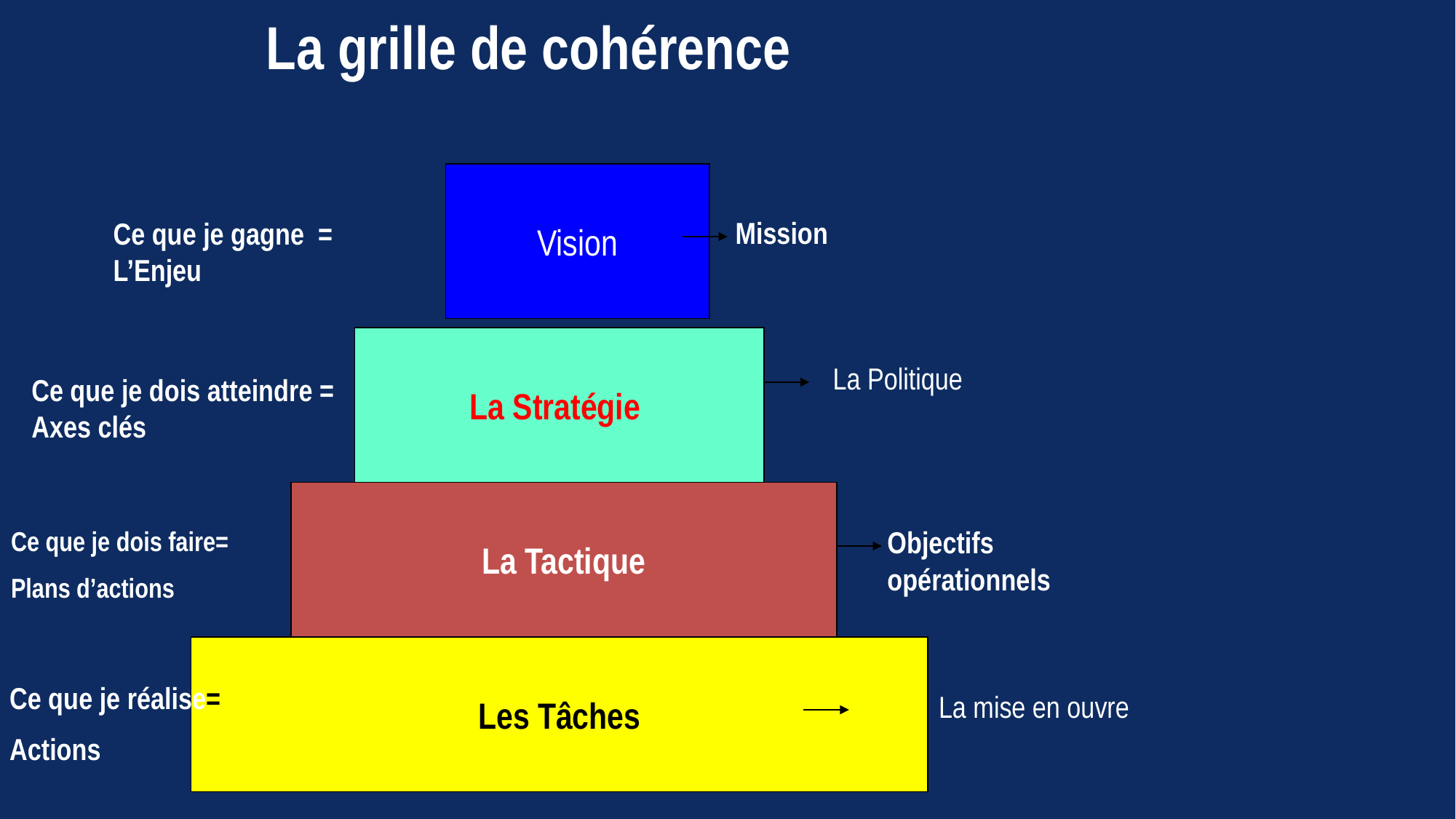

# La grille de cohérence
Vision
Mission

Ce que je gagne  = L’Enjeu
La Stratégie
La Politique
Ce que je dois atteindre = Axes clés
La Tactique
Objectifs opérationnels

Ce que je dois faire=
Plans d’actions
Les Tâches
Ce que je réalise=
Actions
La mise en ouvre